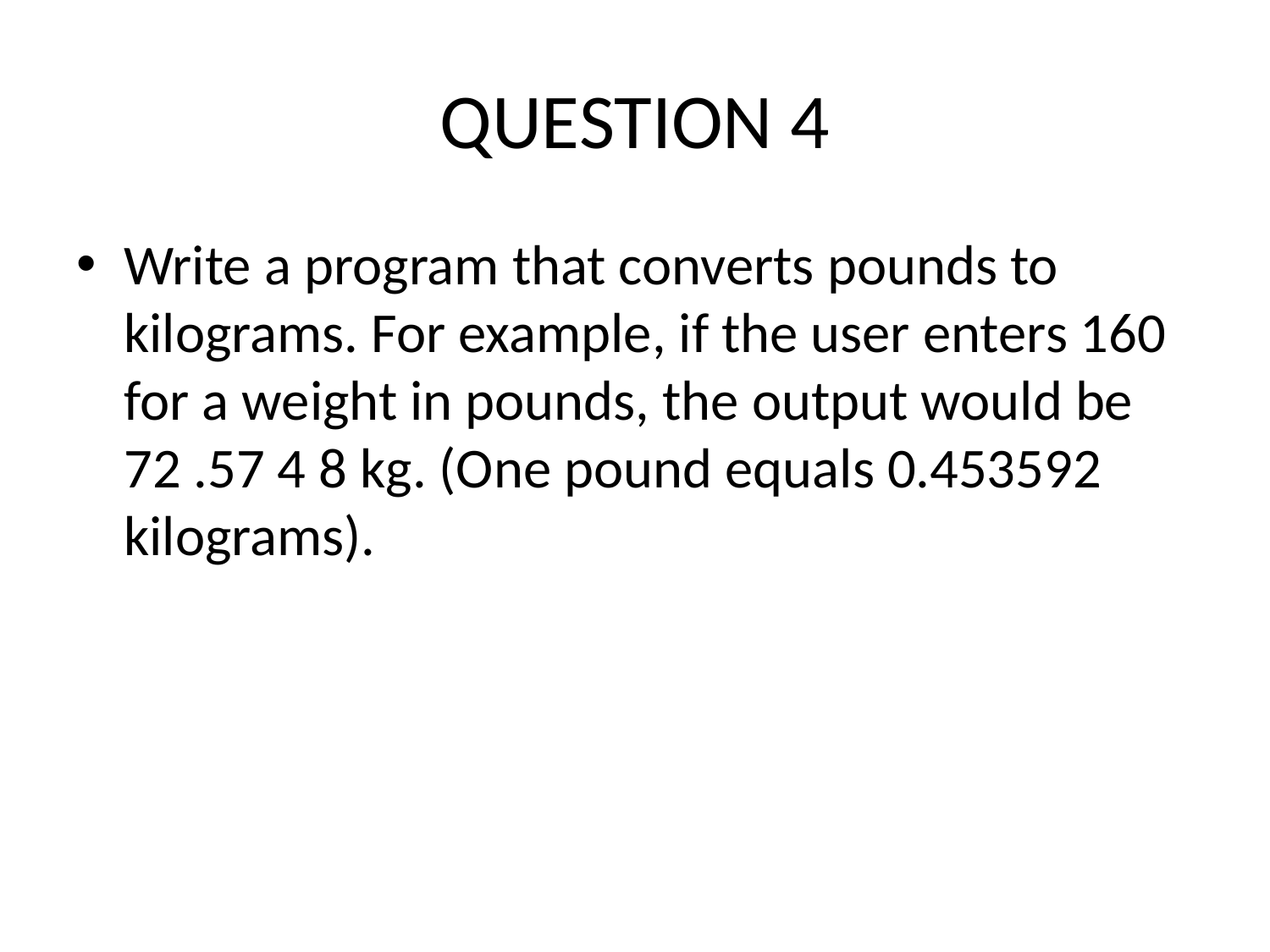

# QUESTION 4
Write a program that converts pounds to kilograms. For example, if the user enters 160 for a weight in pounds, the output would be 72 .57 4 8 kg. (One pound equals 0.453592 kilograms).